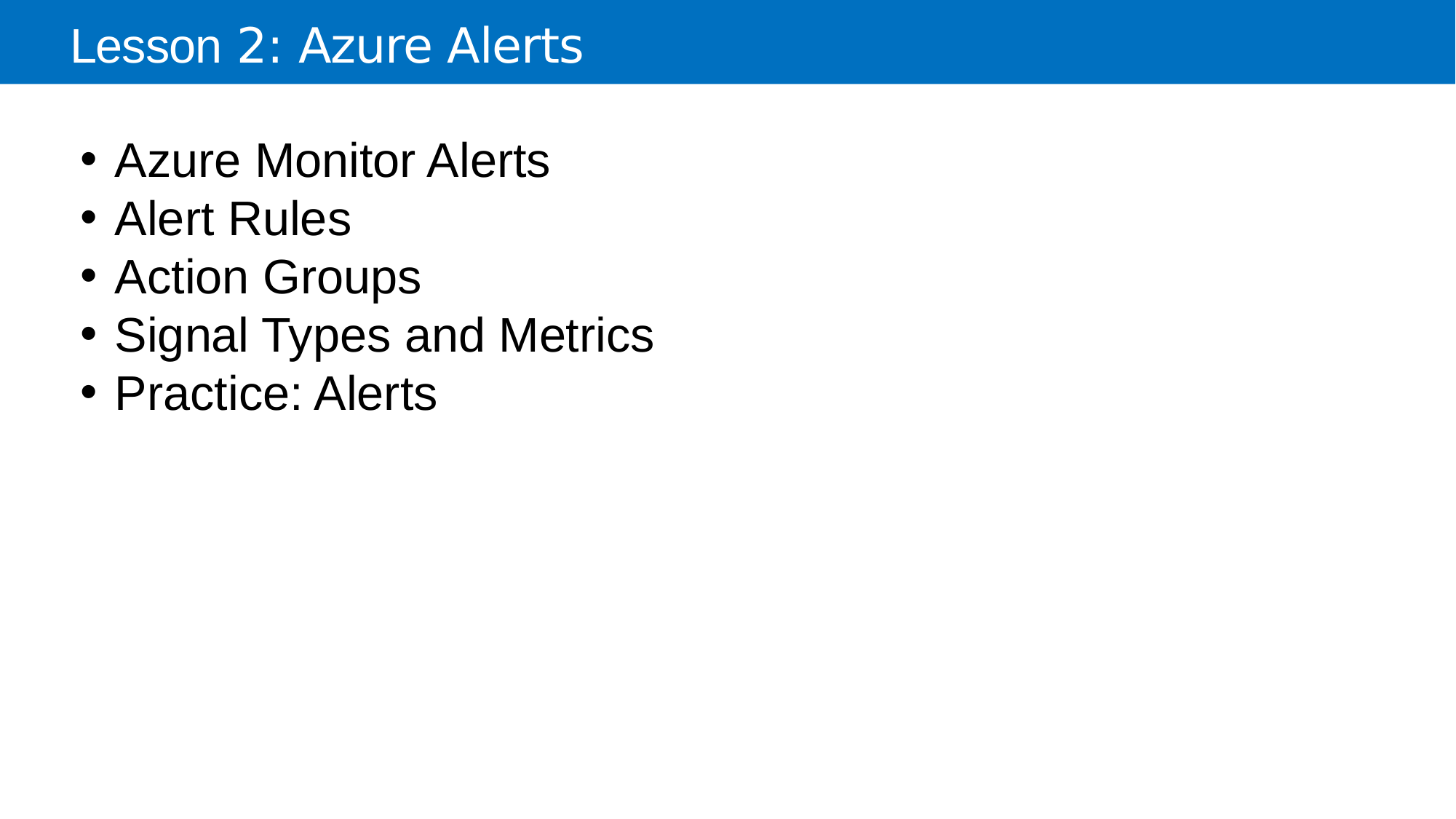

Lesson 2: Azure Alerts
Azure Monitor Alerts
Alert Rules
Action Groups
Signal Types and Metrics
Practice: Alerts